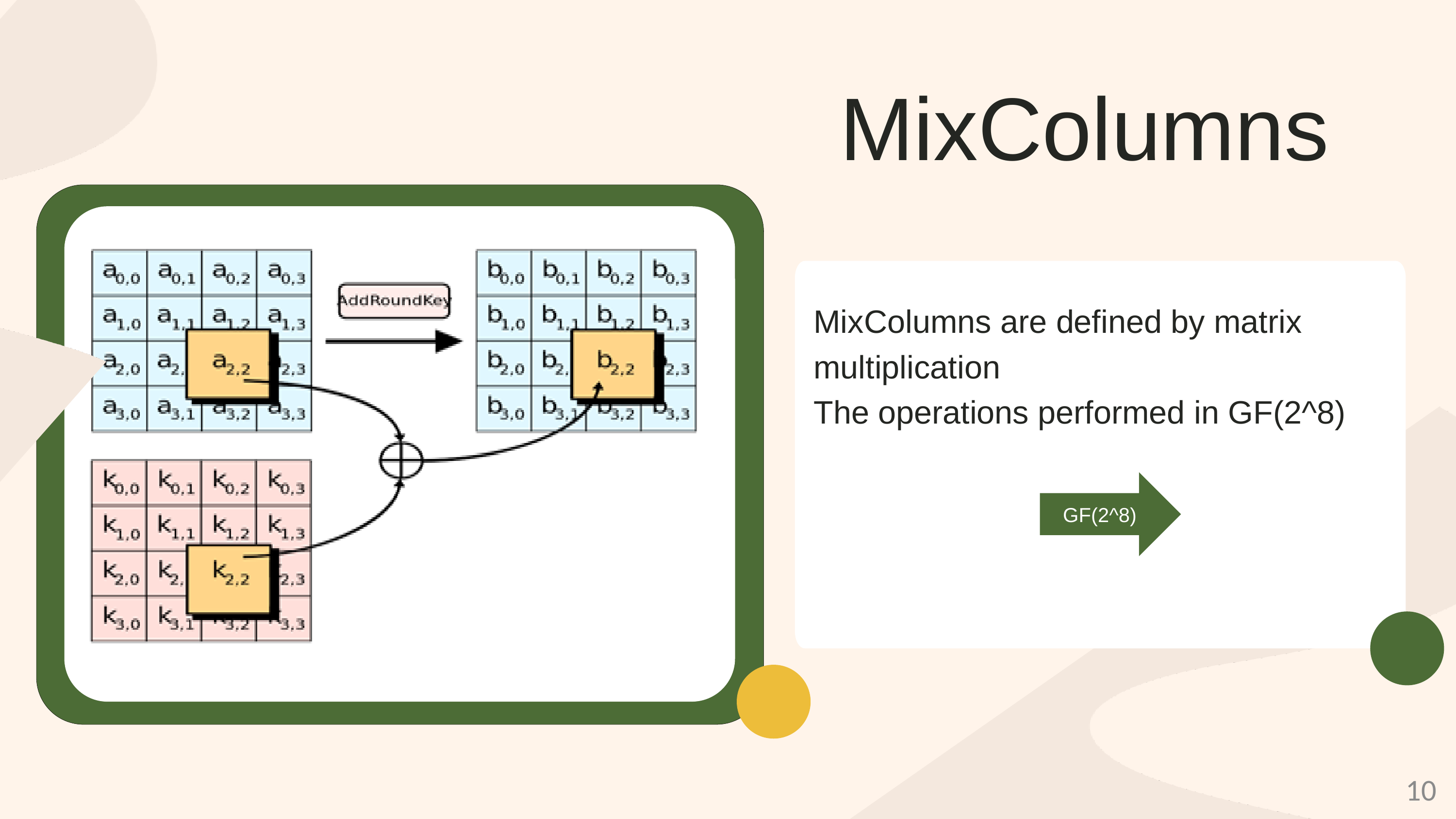

MixColumns

MixColumns are defined by matrix multiplication
The operations performed in GF(2^8)

GF(2^8)

10